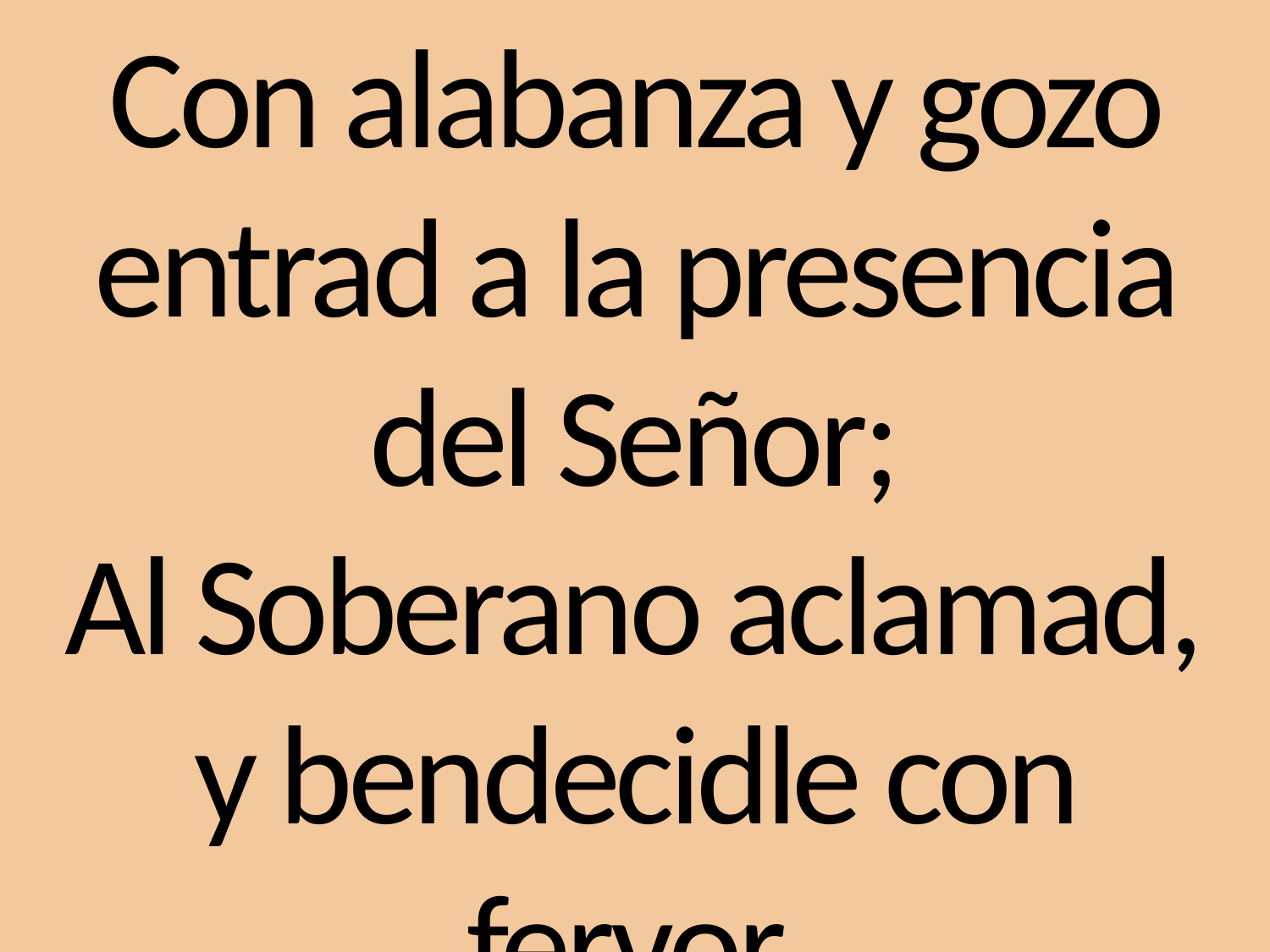

Con alabanza y gozo entrad a la presencia del Señor;
Al Soberano aclamad,
y bendecidle con fervor.